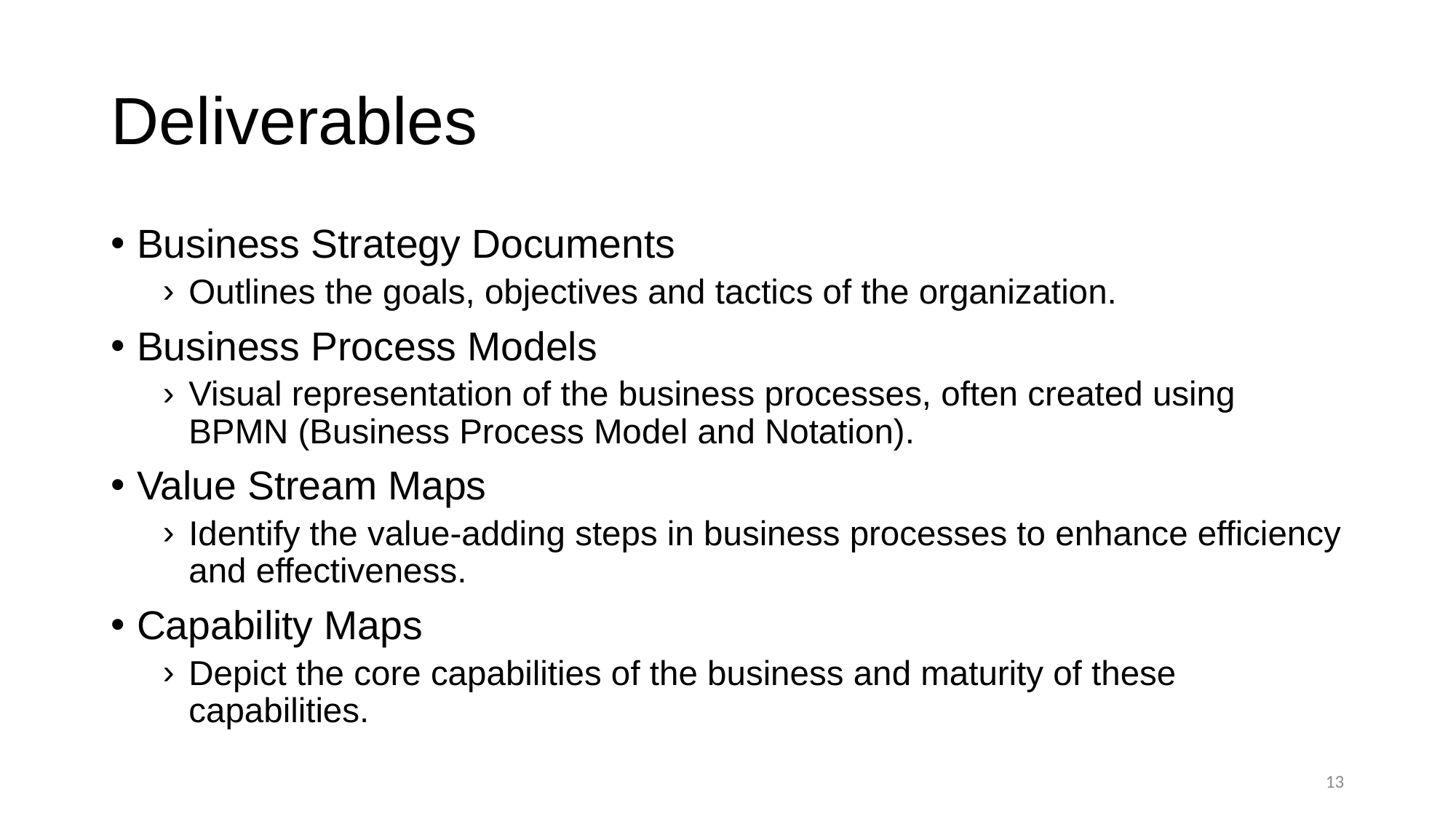

# Deliverables
Business Strategy Documents
Outlines the goals, objectives and tactics of the organization.
Business Process Models
Visual representation of the business processes, often created using BPMN (Business Process Model and Notation).
Value Stream Maps
Identify the value-adding steps in business processes to enhance efficiency and effectiveness.
Capability Maps
Depict the core capabilities of the business and maturity of these capabilities.

13